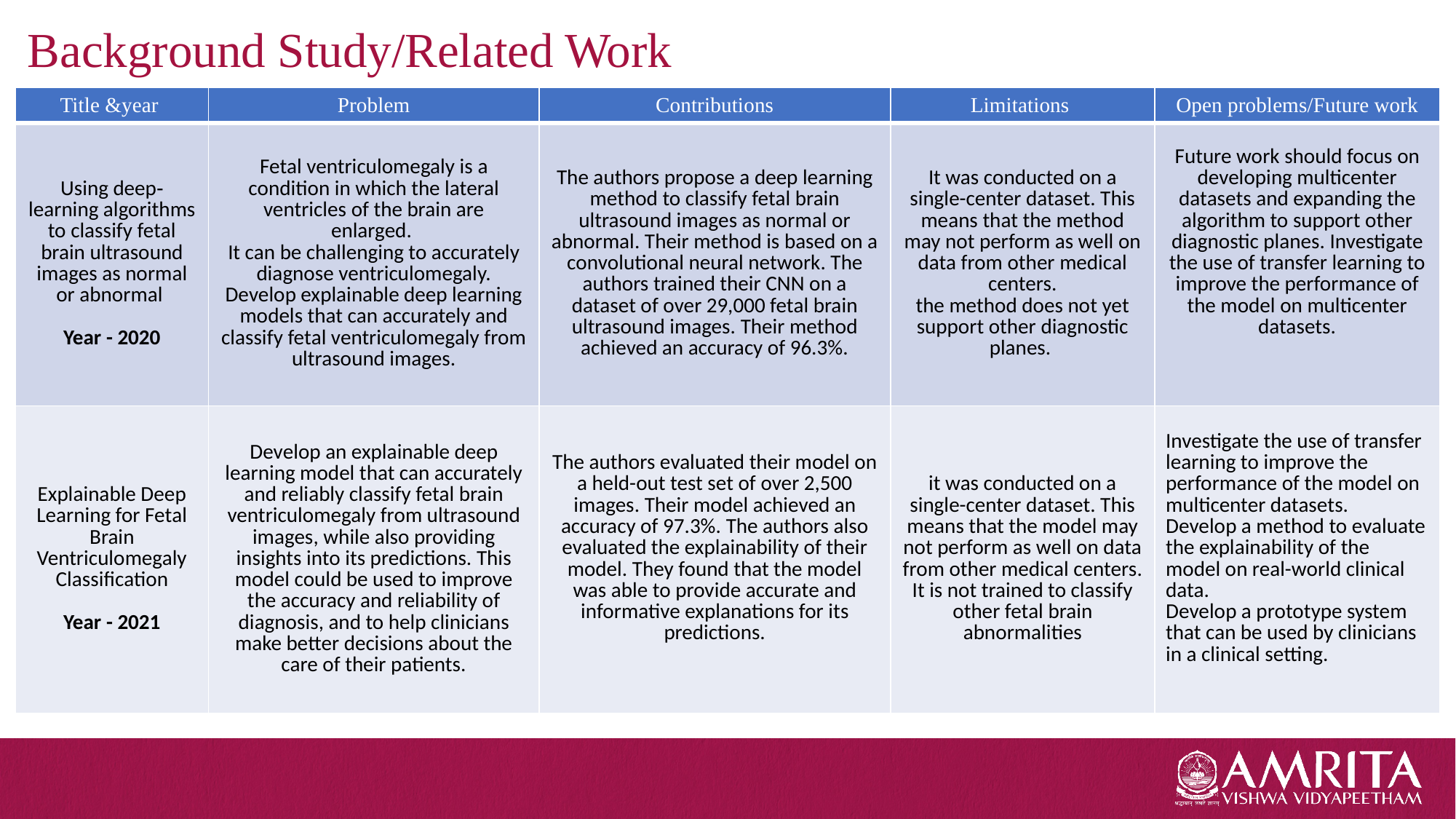

Background Study/Related Work
| Title &year | Problem | Contributions | Limitations | Open problems/Future work |
| --- | --- | --- | --- | --- |
| Using deep‐learning algorithms to classify fetal brain ultrasound images as normal or abnormal  Year - 2020 | Fetal ventriculomegaly is a condition in which the lateral ventricles of the brain are enlarged.  It can be challenging to accurately diagnose ventriculomegaly. Develop explainable deep learning models that can accurately and classify fetal ventriculomegaly from ultrasound images. | The authors propose a deep learning method to classify fetal brain ultrasound images as normal or abnormal. Their method is based on a convolutional neural network. The authors trained their CNN on a dataset of over 29,000 fetal brain ultrasound images. Their method achieved an accuracy of 96.3%. | It was conducted on a single-center dataset. This means that the method may not perform as well on data from other medical centers. the method does not yet support other diagnostic planes. | Future work should focus on developing multicenter datasets and expanding the algorithm to support other diagnostic planes. Investigate the use of transfer learning to improve the performance of the model on multicenter datasets. |
| Explainable Deep Learning for Fetal Brain Ventriculomegaly Classification Year - 2021 | Develop an explainable deep learning model that can accurately and reliably classify fetal brain ventriculomegaly from ultrasound images, while also providing insights into its predictions. This model could be used to improve the accuracy and reliability of diagnosis, and to help clinicians make better decisions about the care of their patients. | The authors evaluated their model on a held-out test set of over 2,500 images. Their model achieved an accuracy of 97.3%. The authors also evaluated the explainability of their model. They found that the model was able to provide accurate and informative explanations for its predictions. | it was conducted on a single-center dataset. This means that the model may not perform as well on data from other medical centers. It is not trained to classify other fetal brain abnormalities | Investigate the use of transfer learning to improve the performance of the model on multicenter datasets. Develop a method to evaluate the explainability of the model on real-world clinical data. Develop a prototype system that can be used by clinicians in a clinical setting. |